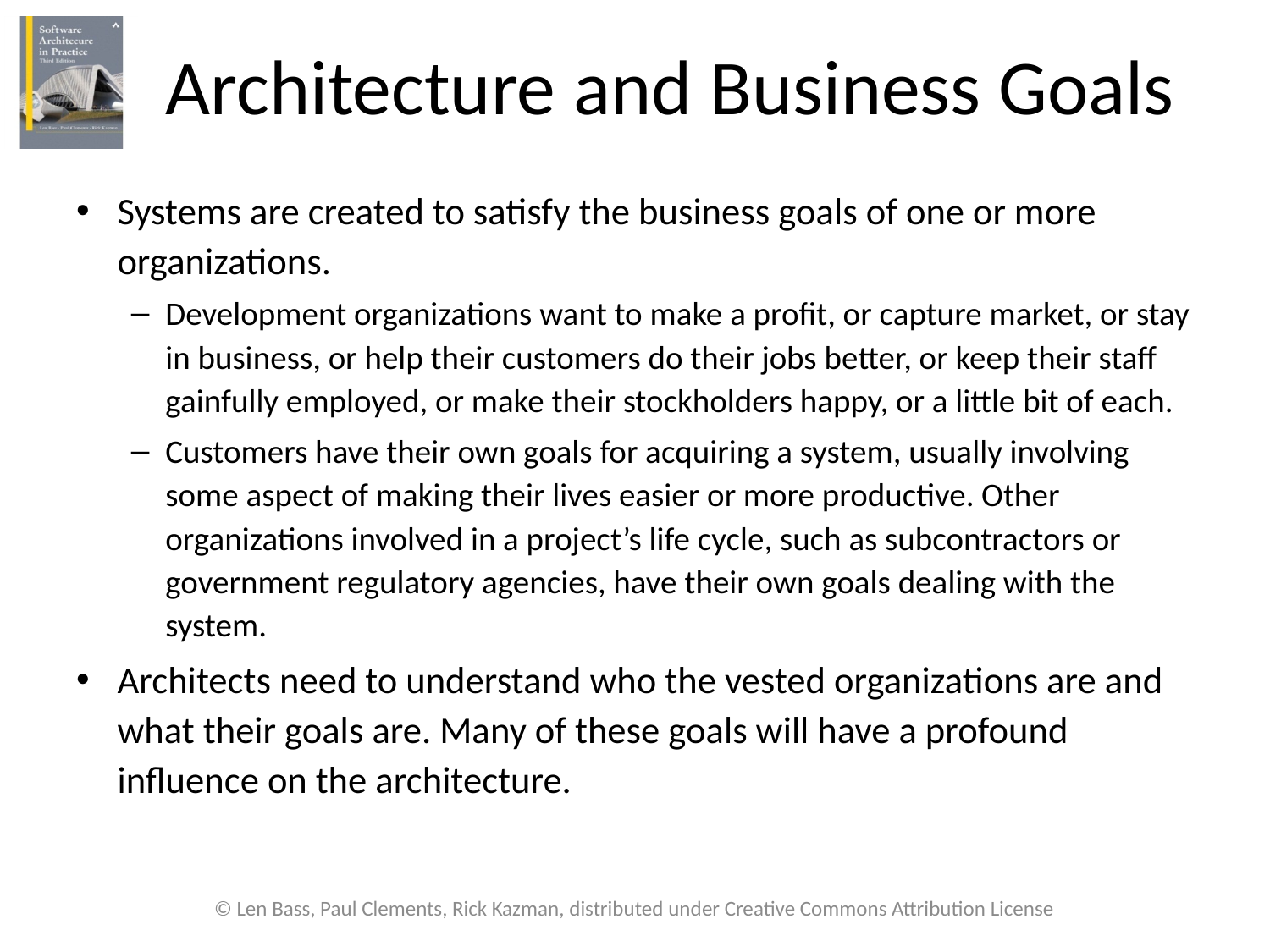

# Architecture and Business Goals
Systems are created to satisfy the business goals of one or more organizations.
Development organizations want to make a profit, or capture market, or stay in business, or help their customers do their jobs better, or keep their staff gainfully employed, or make their stockholders happy, or a little bit of each.
Customers have their own goals for acquiring a system, usually involving some aspect of making their lives easier or more productive. Other organizations involved in a project’s life cycle, such as subcontractors or government regulatory agencies, have their own goals dealing with the system.
Architects need to understand who the vested organizations are and what their goals are. Many of these goals will have a profound influence on the architecture.
© Len Bass, Paul Clements, Rick Kazman, distributed under Creative Commons Attribution License